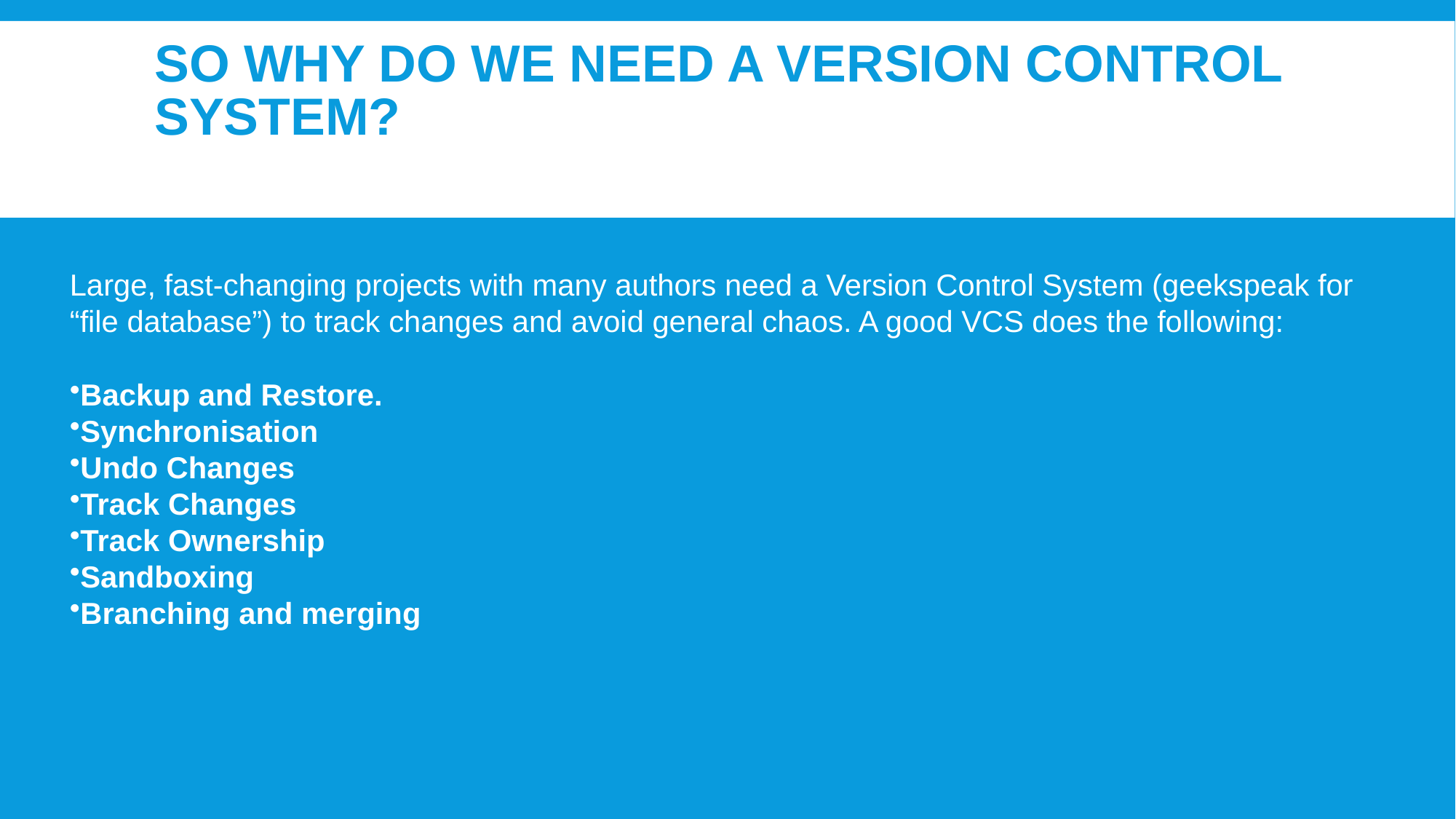

# So Why Do We Need A Version Control System?
Large, fast-changing projects with many authors need a Version Control System (geekspeak for “file database”) to track changes and avoid general chaos. A good VCS does the following:

Backup and Restore.
Synchronisation
Undo Changes
Track Changes
Track Ownership
Sandboxing
Branching and merging